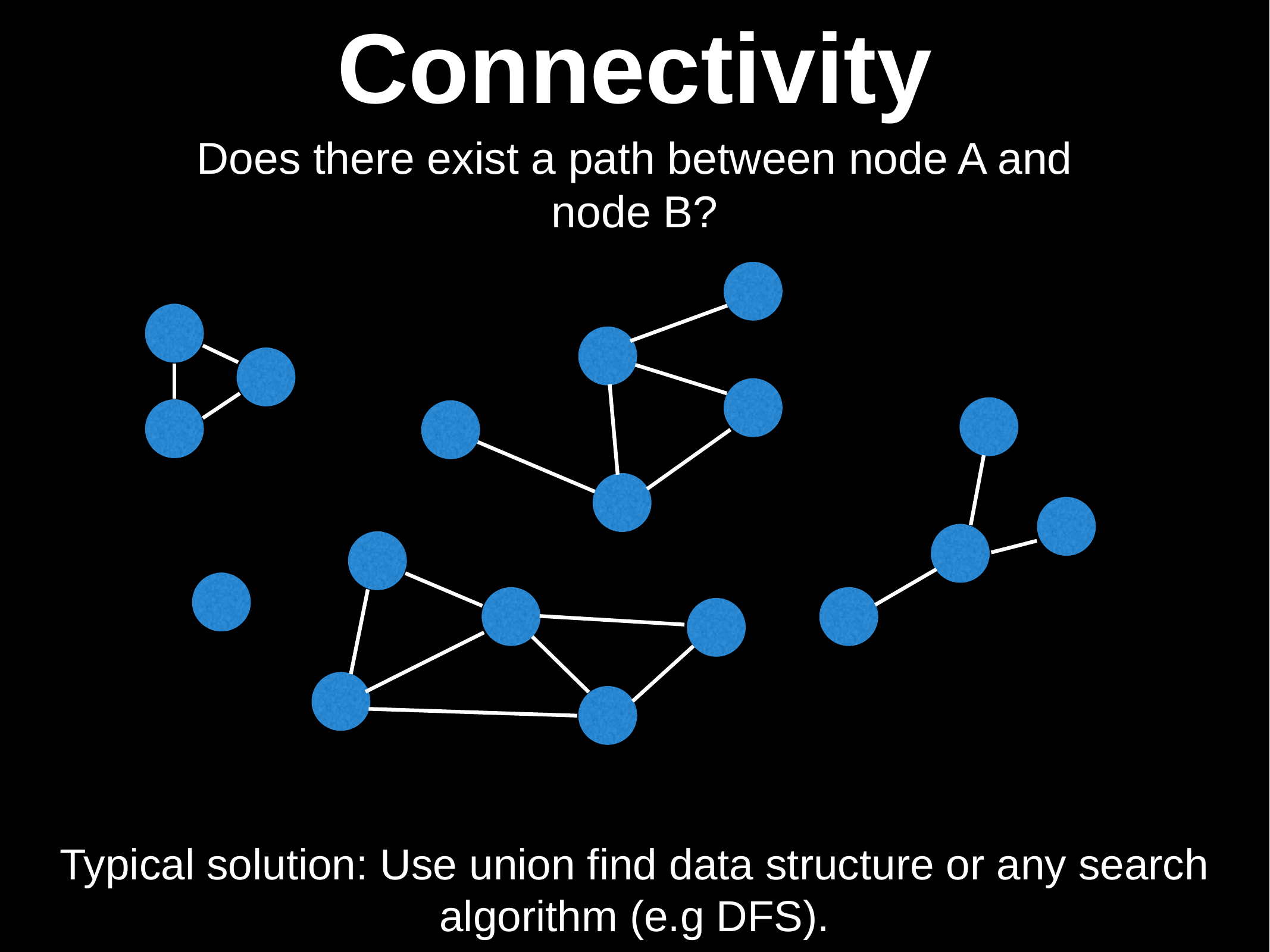

# Connectivity
Does there exist a path between node A and node B?

Typical solution: Use union find data structure or any search algorithm (e.g DFS).